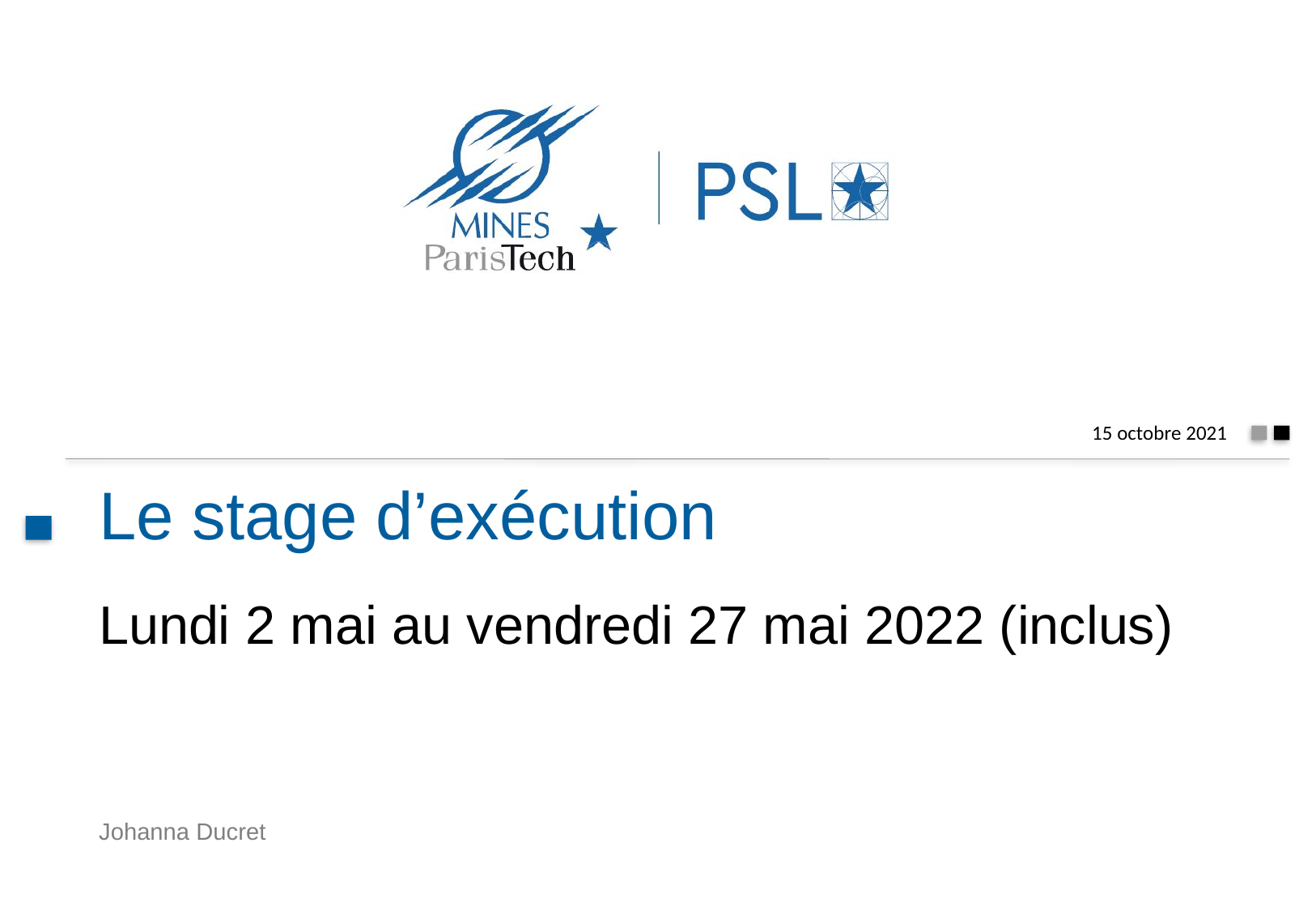

15 octobre 2021

# Le stage d’exécution Lundi 2 mai au vendredi 27 mai 2022 (inclus) Johanna Ducret